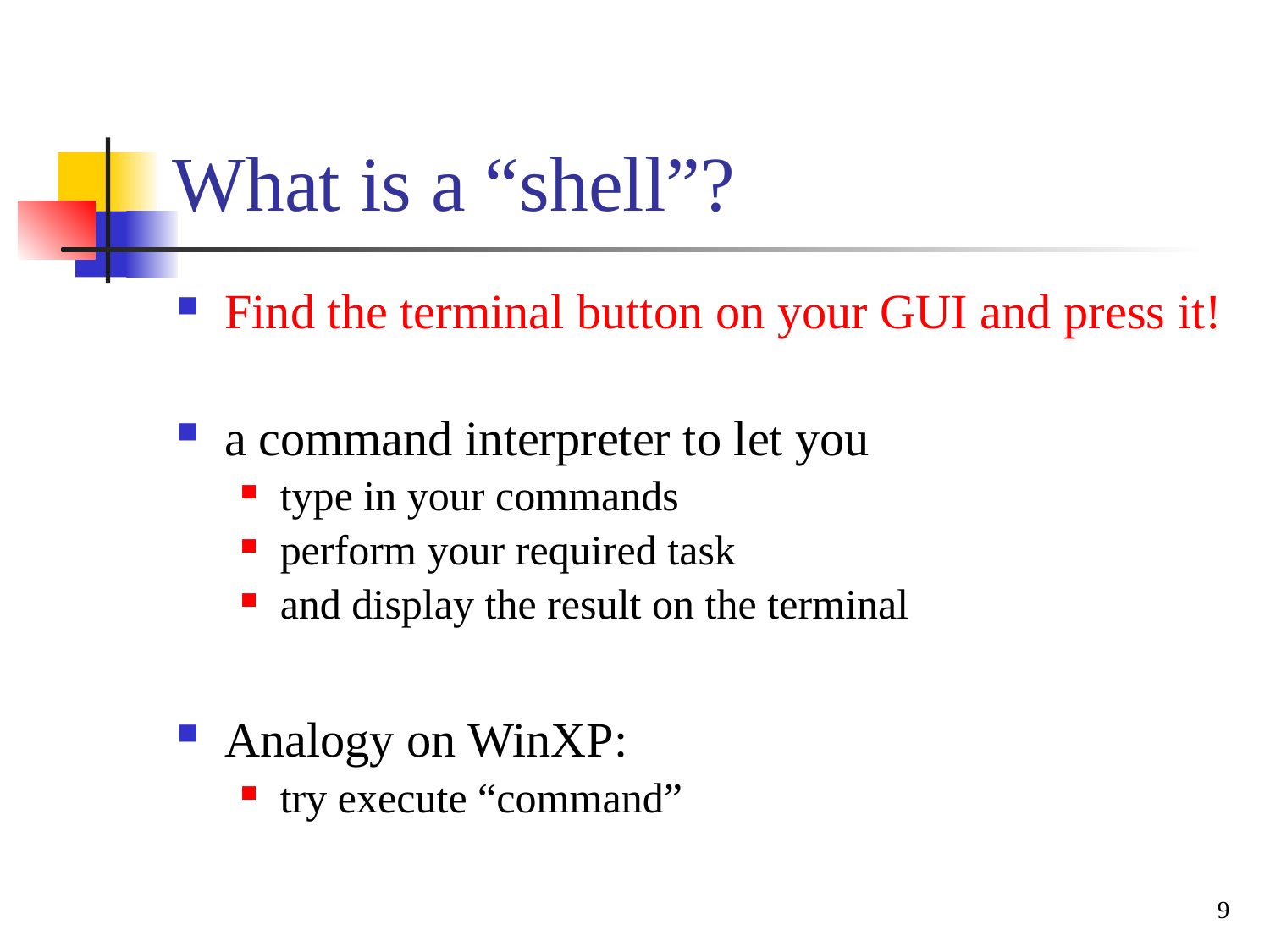

# What is a “shell”?
Find the terminal button on your GUI and press it!

a command interpreter to let you
type in your commands
perform your required task
and display the result on the terminal

Analogy on WinXP:
try execute “command”

9